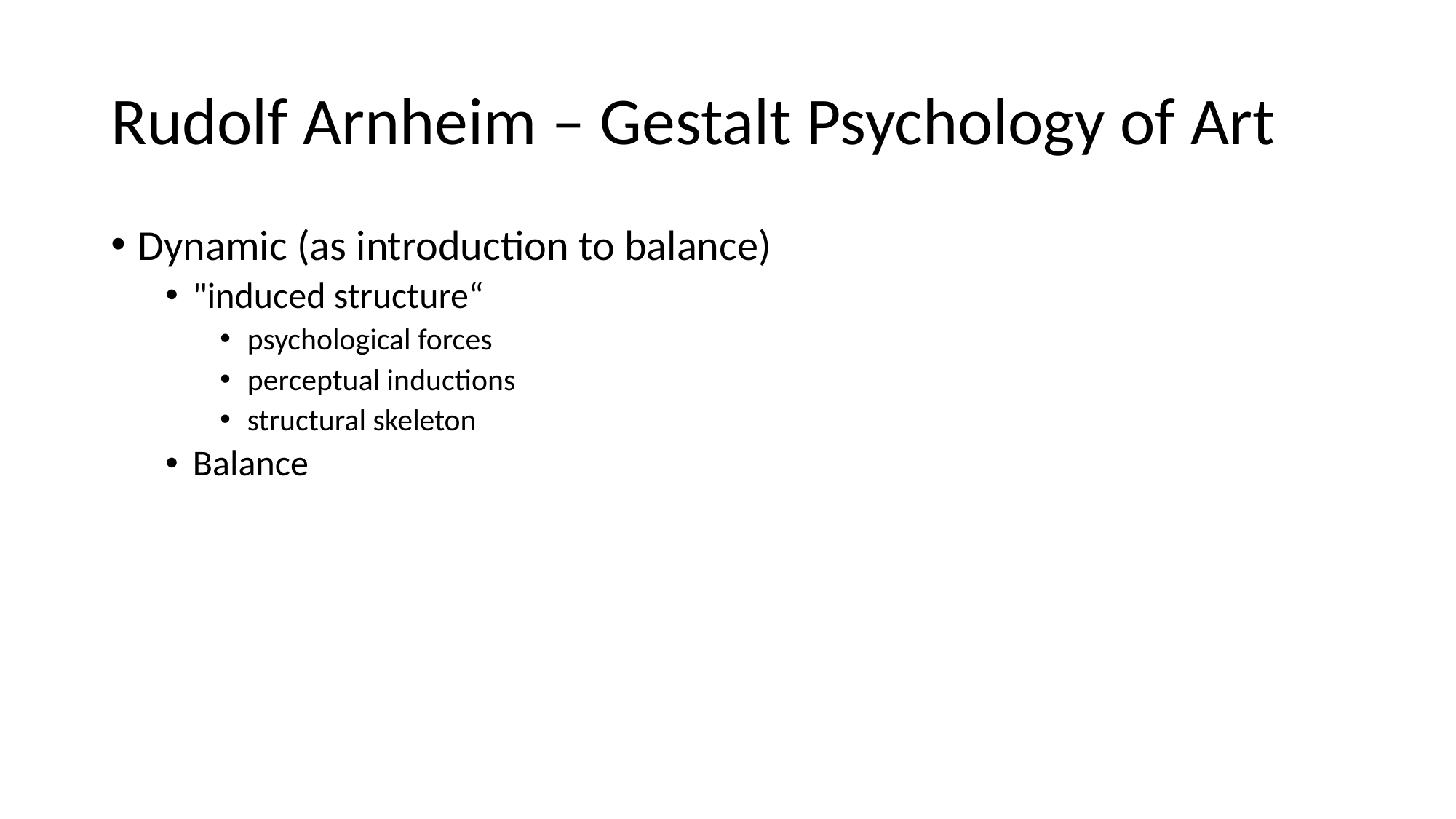

# Rudolf Arnheim – Gestalt Psychology of Art
Dynamic (as introduction to balance)
"induced structure“
psychological forces
perceptual inductions
structural skeleton
Balance